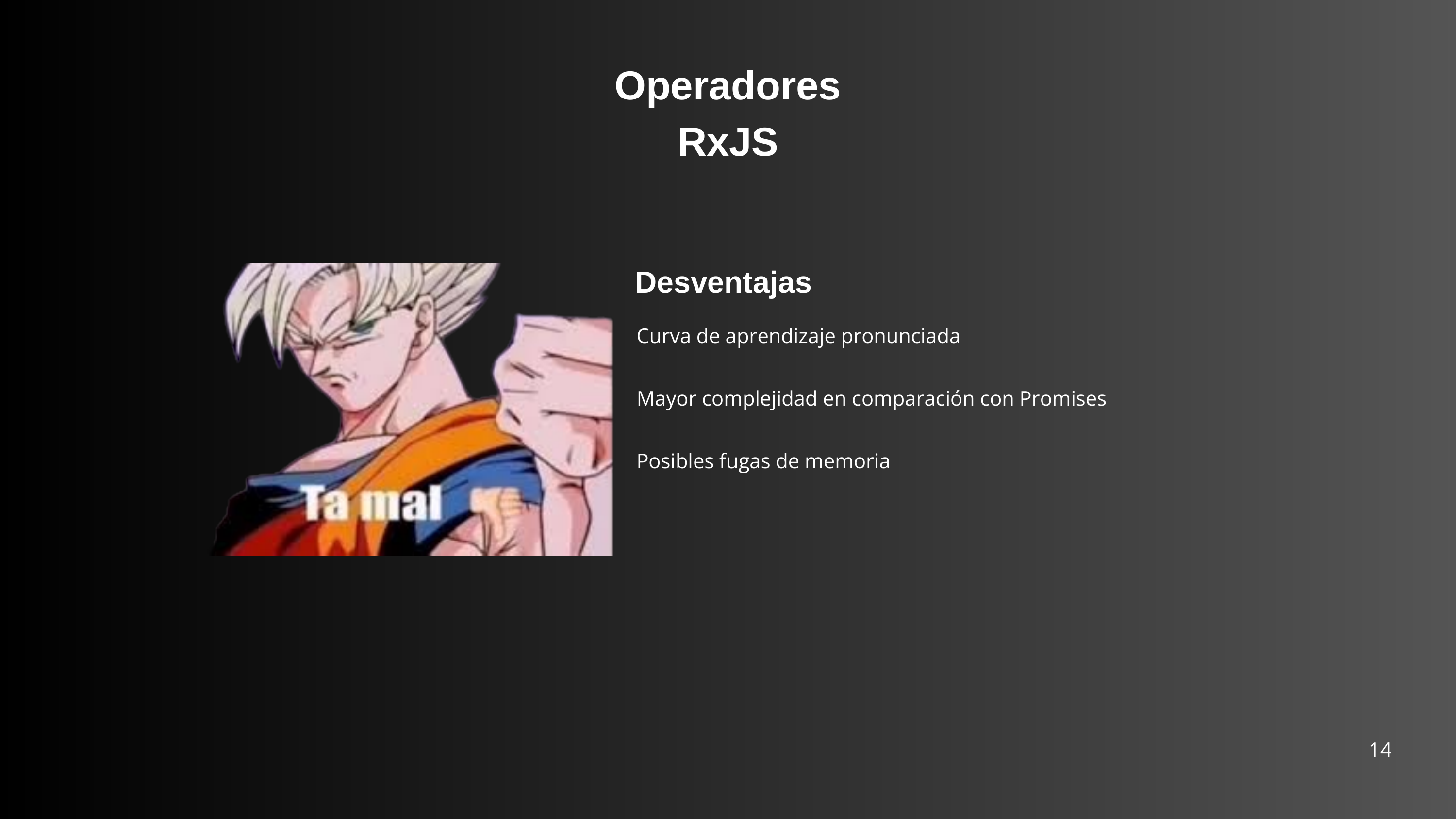

Operadores RxJS
Desventajas

Curva de aprendizaje pronunciada
Mayor complejidad en comparación con Promises
Posibles fugas de memoria
14